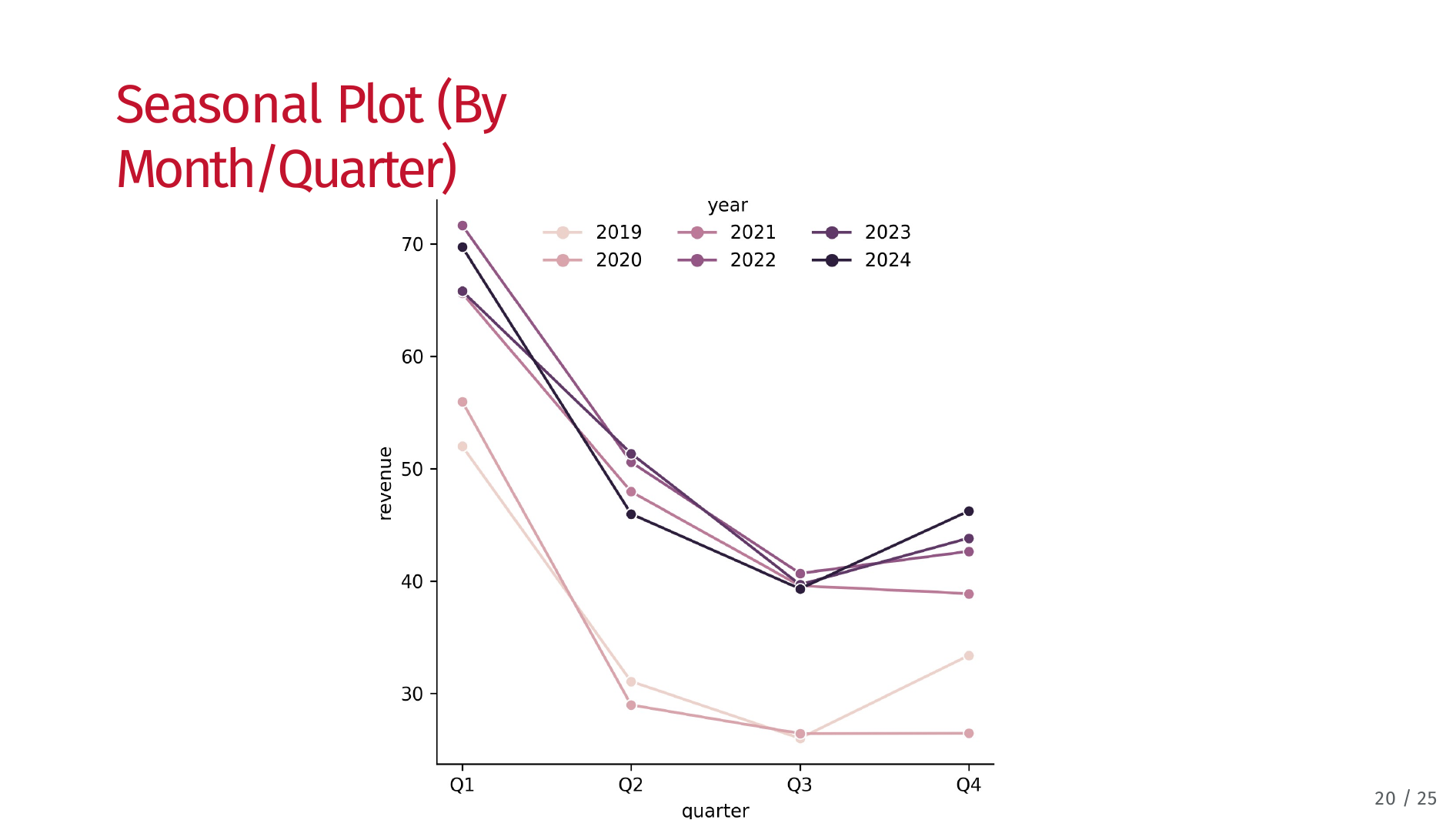

# Seasonal Plot (By Month/Quarter)

20 / 25